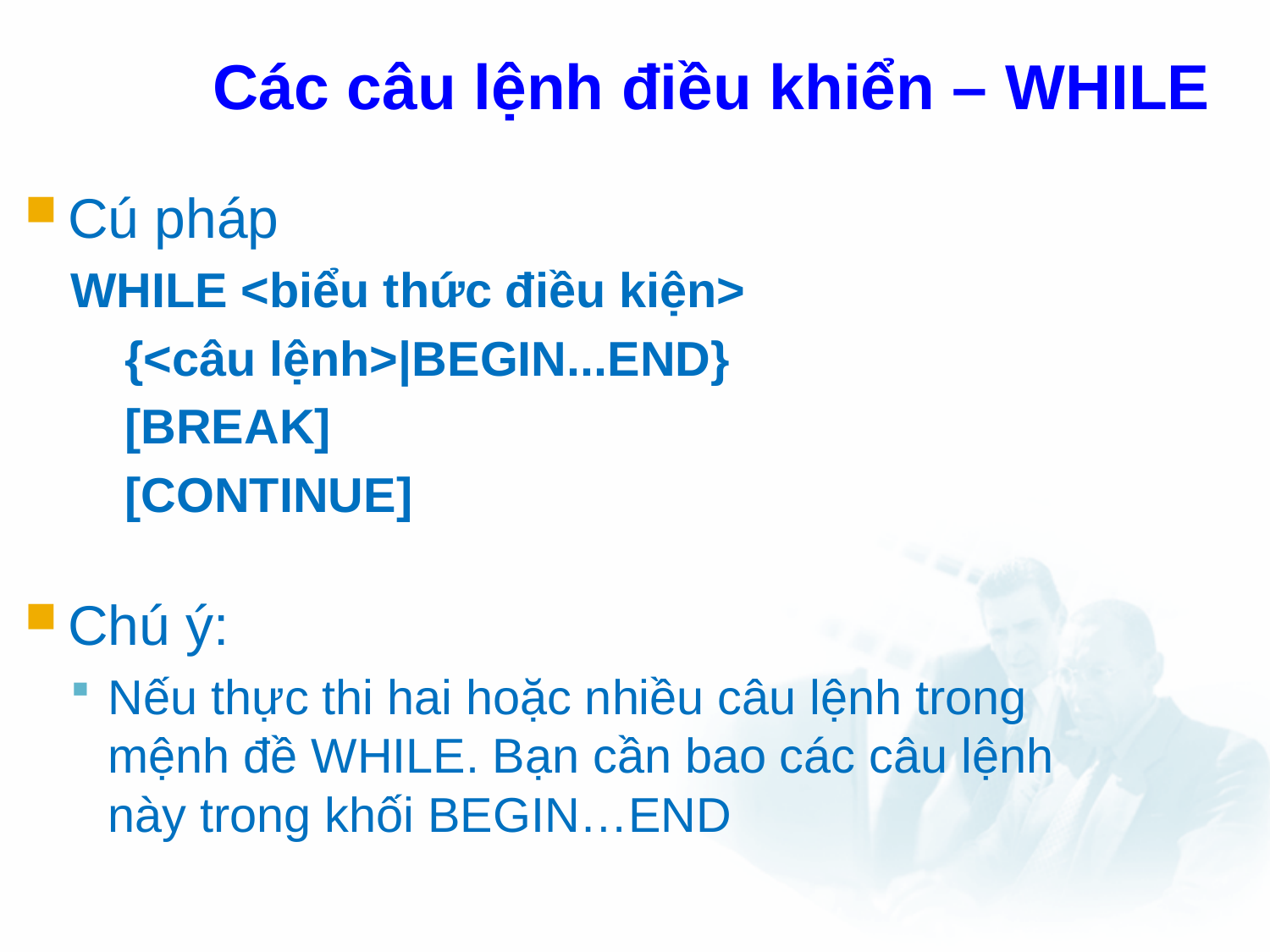

Các câu lệnh điều khiển – WHILE
Cú pháp
WHILE <biểu thức điều kiện>
    {<câu lệnh>|BEGIN...END}
    [BREAK]
    [CONTINUE]

Chú ý:
Nếu thực thi hai hoặc nhiều câu lệnh trong mệnh đề WHILE. Bạn cần bao các câu lệnh này trong khối BEGIN…END